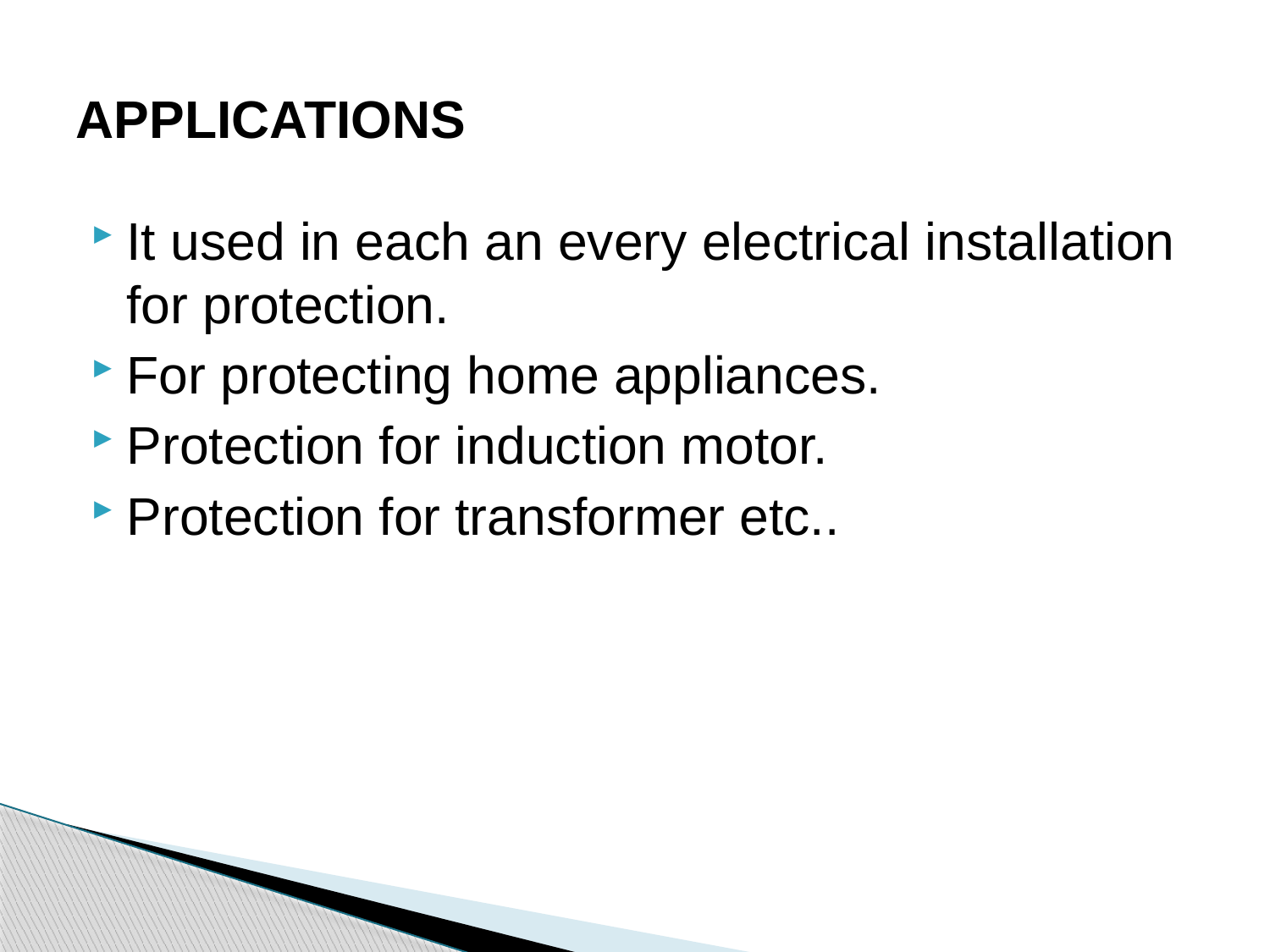

# APPLICATIONS
It used in each an every electrical installation for protection.
For protecting home appliances.
Protection for induction motor.
Protection for transformer etc..